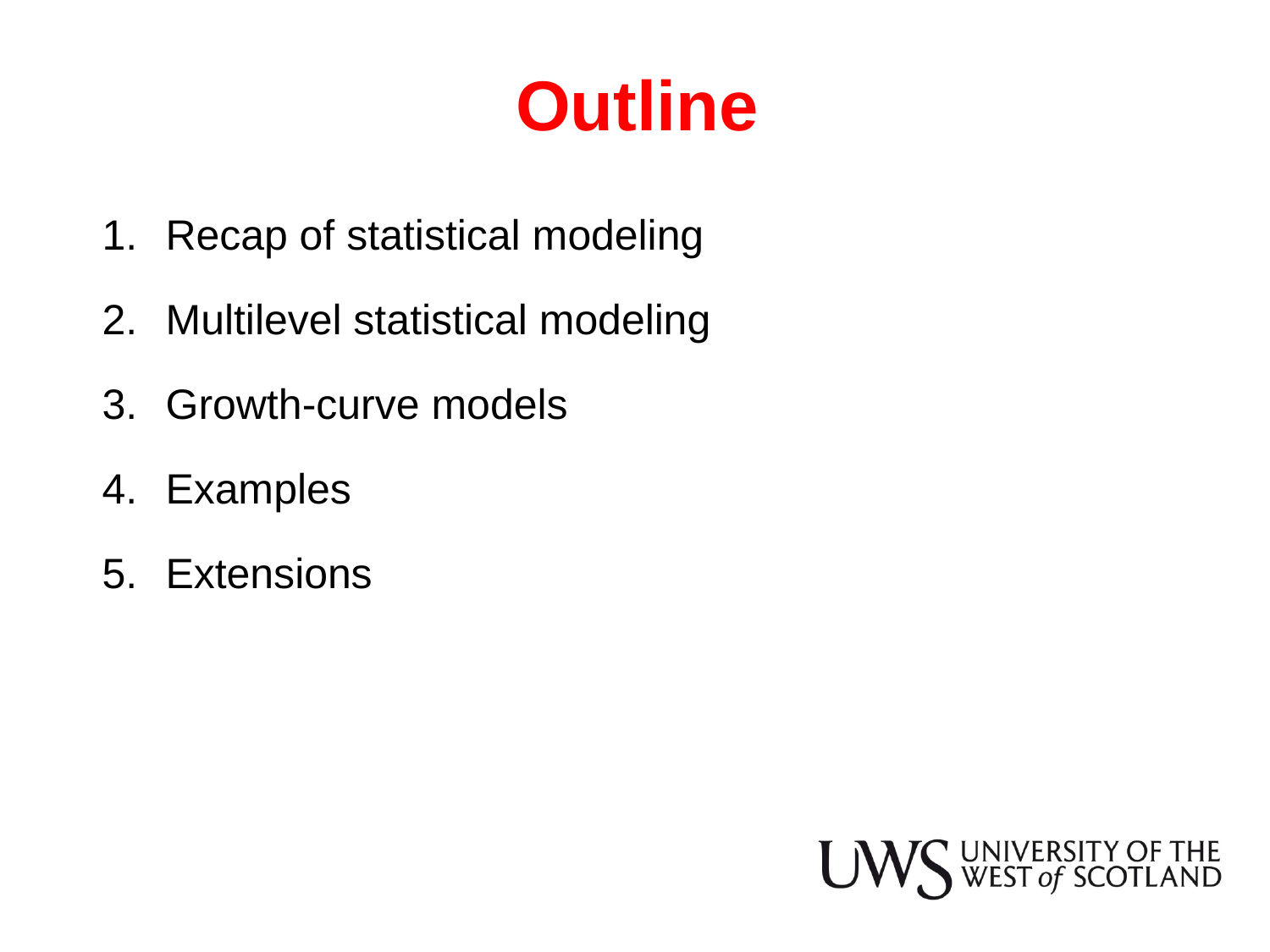

# Outline
Recap of statistical modeling
Multilevel statistical modeling
Growth-curve models
Examples
Extensions